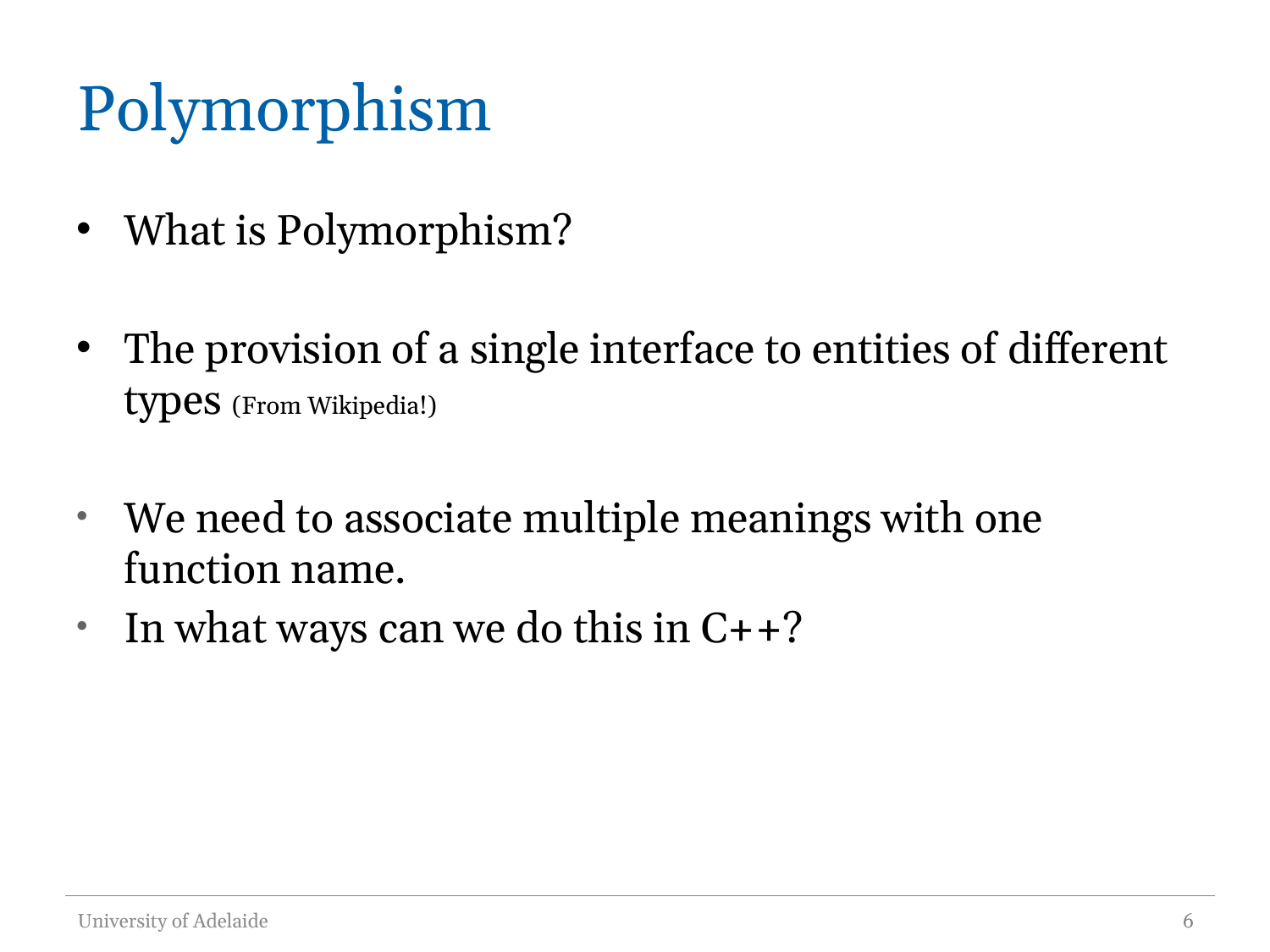

# Polymorphism
What is Polymorphism?

The provision of a single interface to entities of different types (From Wikipedia!)

We need to associate multiple meanings with one function name.
In what ways can we do this in C++?

University of Adelaide
6